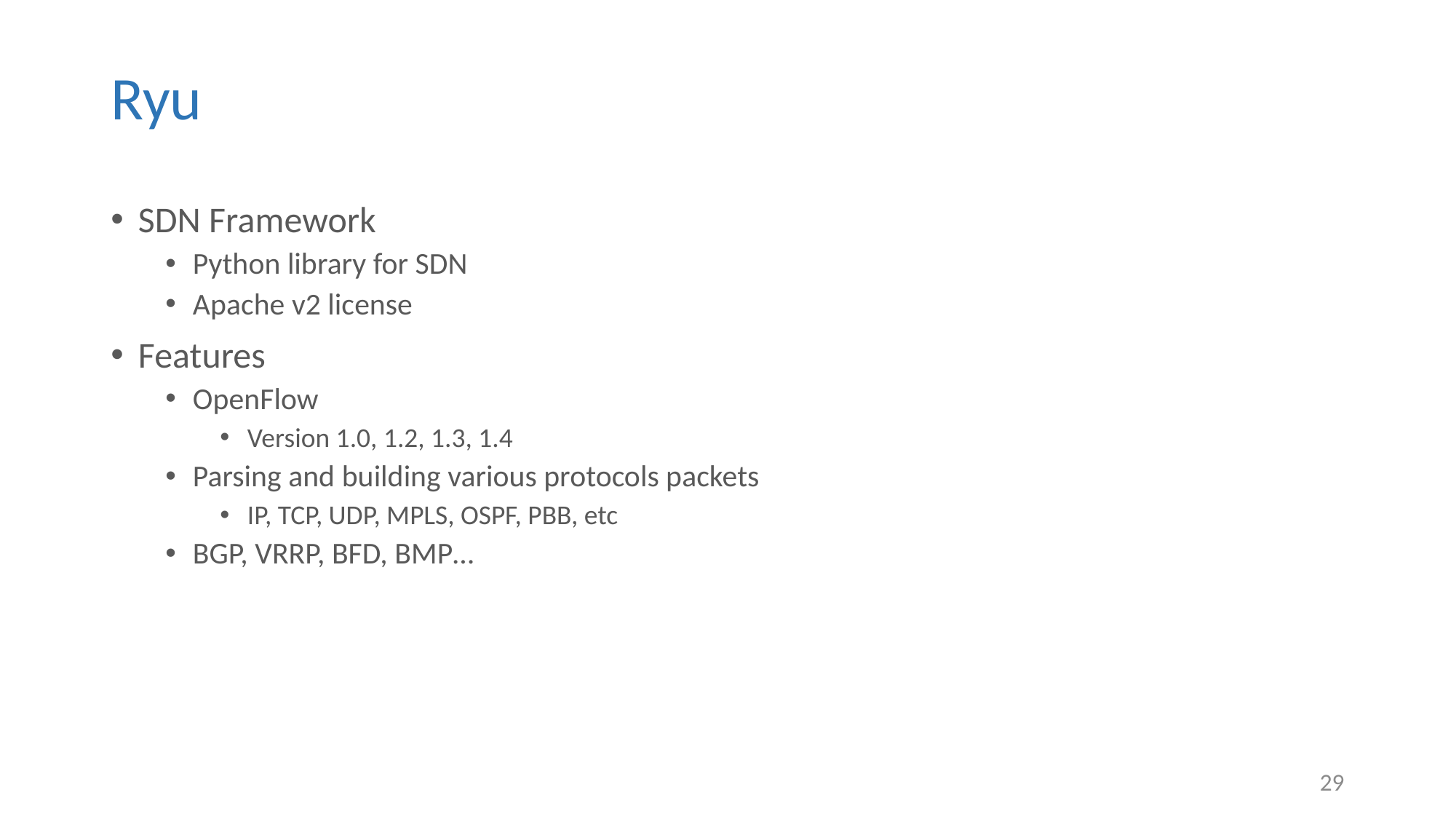

# Ryu
SDN Framework
Python library for SDN
Apache v2 license
Features
OpenFlow
Version 1.0, 1.2, 1.3, 1.4
Parsing and building various protocols packets
IP, TCP, UDP, MPLS, OSPF, PBB, etc
BGP, VRRP, BFD, BMP…
29